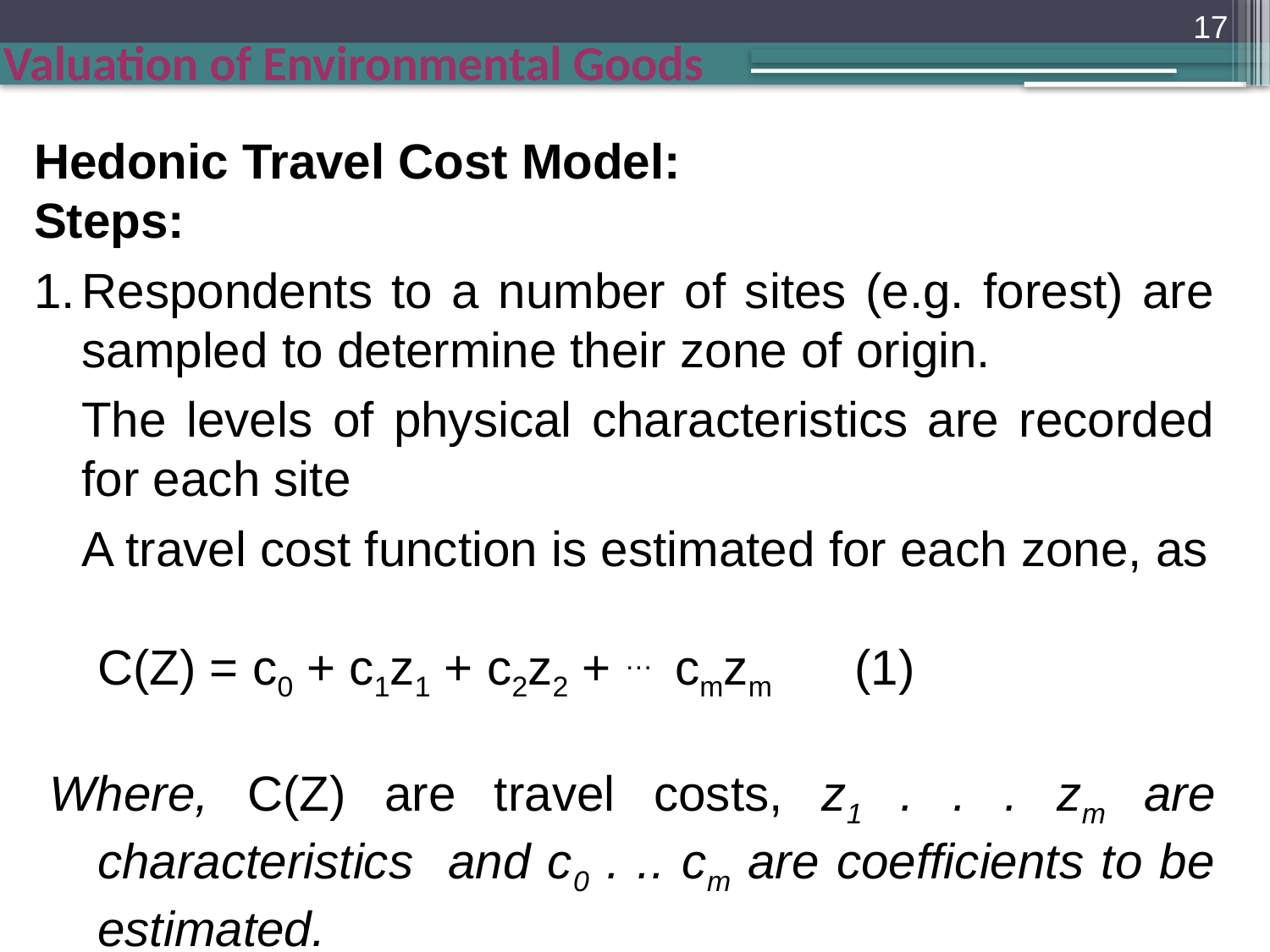

17
Hedonic Travel Cost Model:
Steps:
Respondents to a number of sites (e.g. forest) are sampled to determine their zone of origin.
	The levels of physical characteristics are recorded for each site
	A travel cost function is estimated for each zone, as

C(Z) = c0 + c1z1 + c2z2 + …  cmzm      (1)

Where, C(Z) are travel costs, z1 . . . zm are characteristics  and c0 . .. cm are coefficients to be estimated.